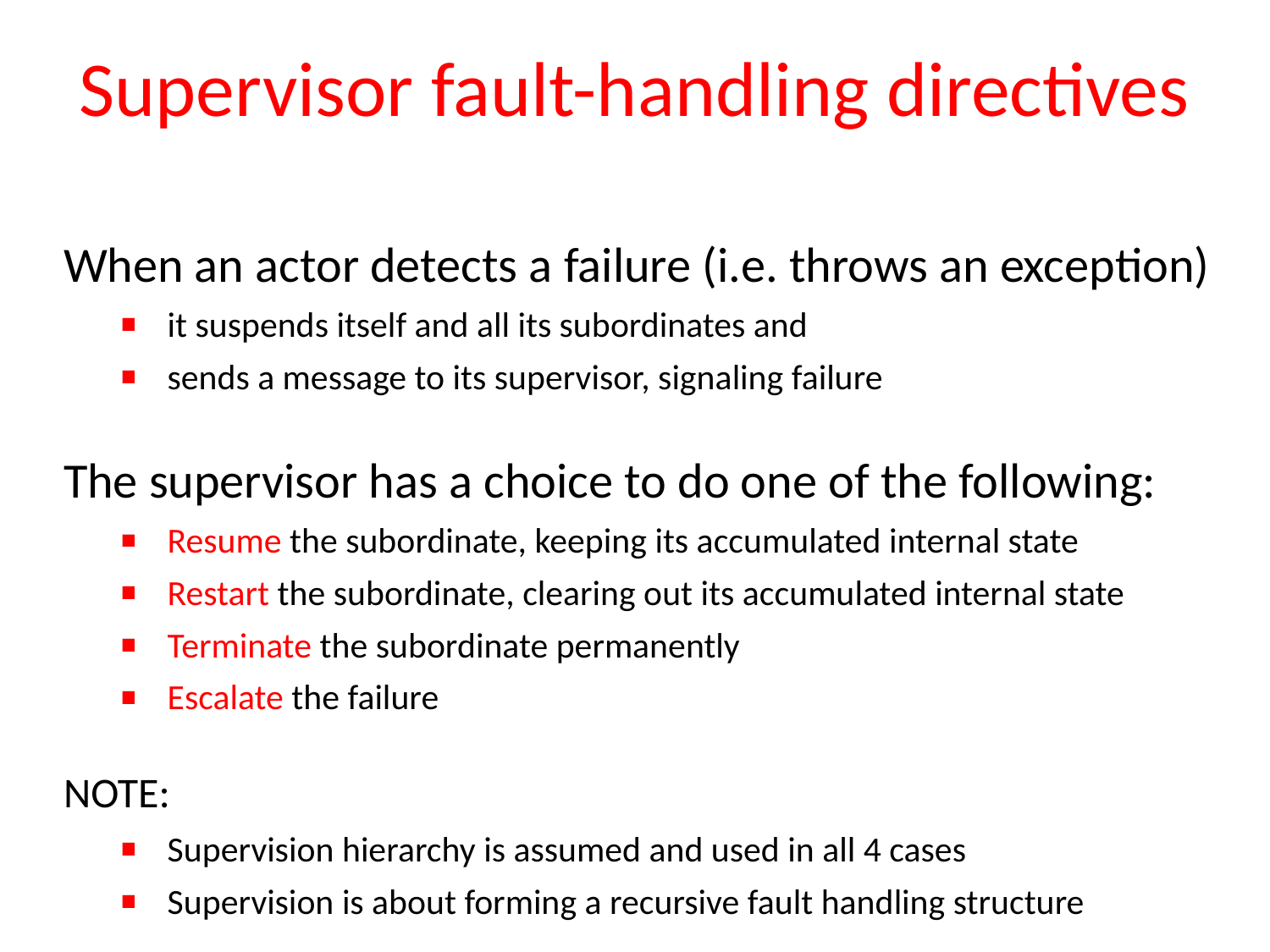

# Supervisor fault-handling directives
When an actor detects a failure (i.e. throws an exception)
it suspends itself and all its subordinates and
sends a message to its supervisor, signaling failure

The supervisor has a choice to do one of the following:
Resume the subordinate, keeping its accumulated internal state
Restart the subordinate, clearing out its accumulated internal state
Terminate the subordinate permanently
Escalate the failure

NOTE:
Supervision hierarchy is assumed and used in all 4 cases
Supervision is about forming a recursive fault handling structure